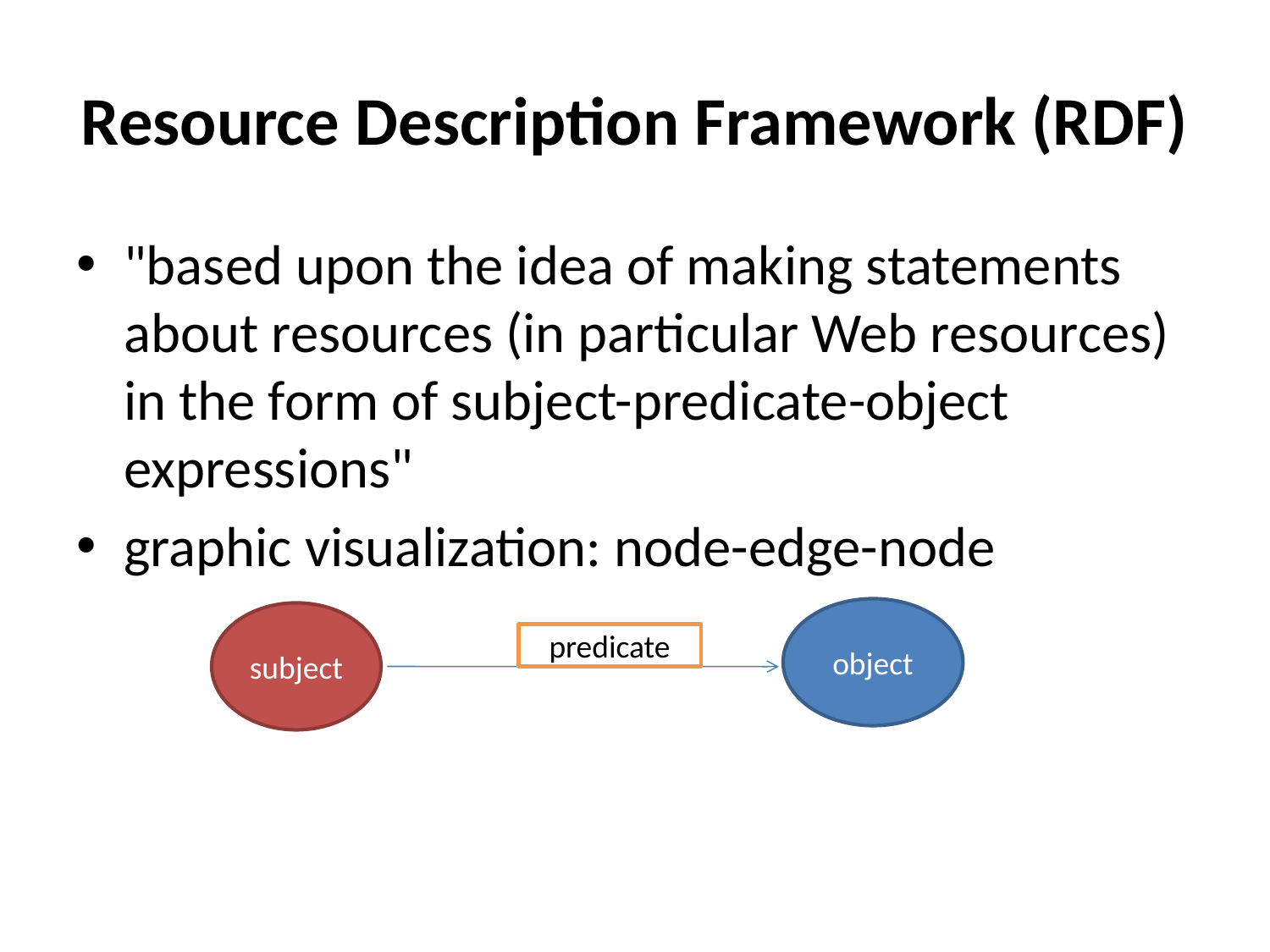

# Resource Description Framework (RDF)
"based upon the idea of making statements about resources (in particular Web resources) in the form of subject-predicate-object expressions"
graphic visualization: node-edge-node

object
subject
predicate